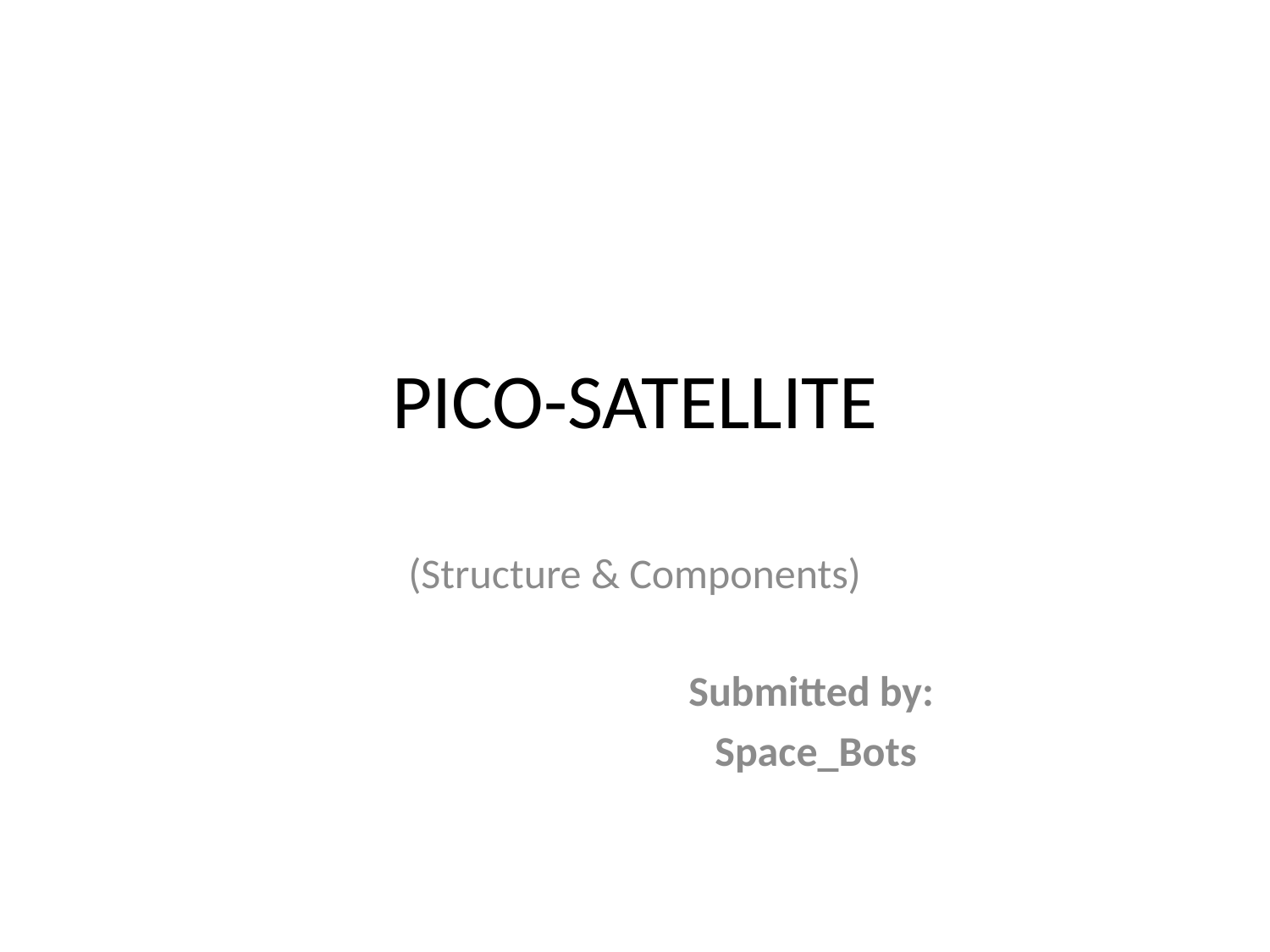

# PICO-SATELLITE
(Structure & Components)

                                     Submitted by:
                                      Space_Bots